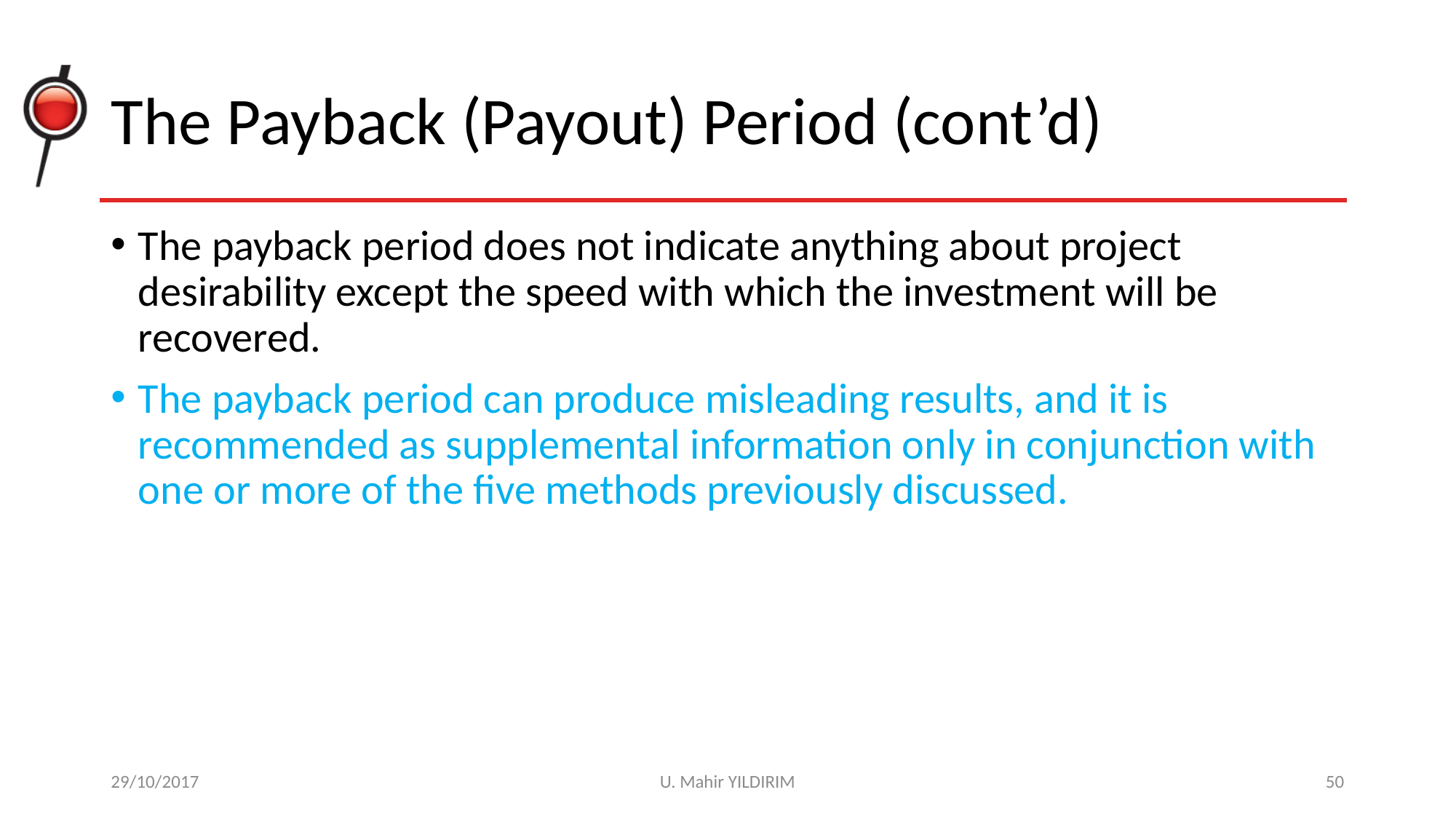

# The Payback (Payout) Period (cont’d)
The payback period does not indicate anything about project desirability except the speed with which the investment will be recovered.
The payback period can produce misleading results, and it is recommended as supplemental information only in conjunction with one or more of the five methods previously discussed.
29/10/2017
U. Mahir YILDIRIM
50